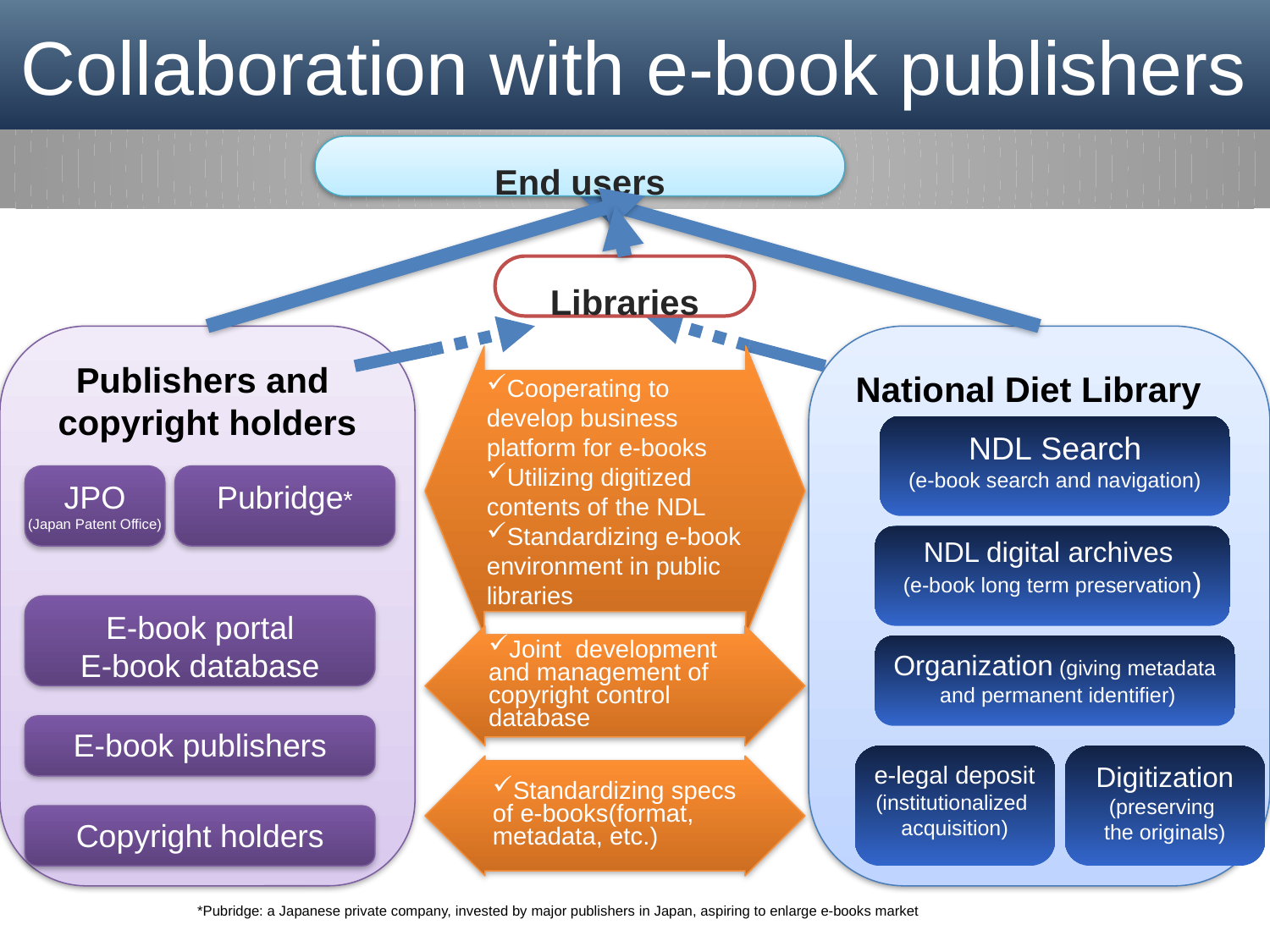

# Collaboration with e-book publishers
End users
Libraries
Publishers and
copyright holders
   National Diet Library
Cooperating to develop business platform for e-books
Utilizing digitized contents of the NDL
Standardizing e-book environment in public libraries
NDL Search
(e-book search and navigation)
JPO
(Japan Patent Office)
Pubridge*
NDL digital archives
(e-book long term preservation)
E-book portal
E-book database
Joint  development  and management of copyright control database
Organization (giving metadata
 and permanent identifier)
E-book publishers
e-legal deposit
(institutionalized
acquisition)
Digitization
(preserving
the originals)
Standardizing specs of e-books(format, metadata, etc.)
Copyright holders
*Pubridge: a Japanese private company, invested by major publishers in Japan, aspiring to enlarge e-books market